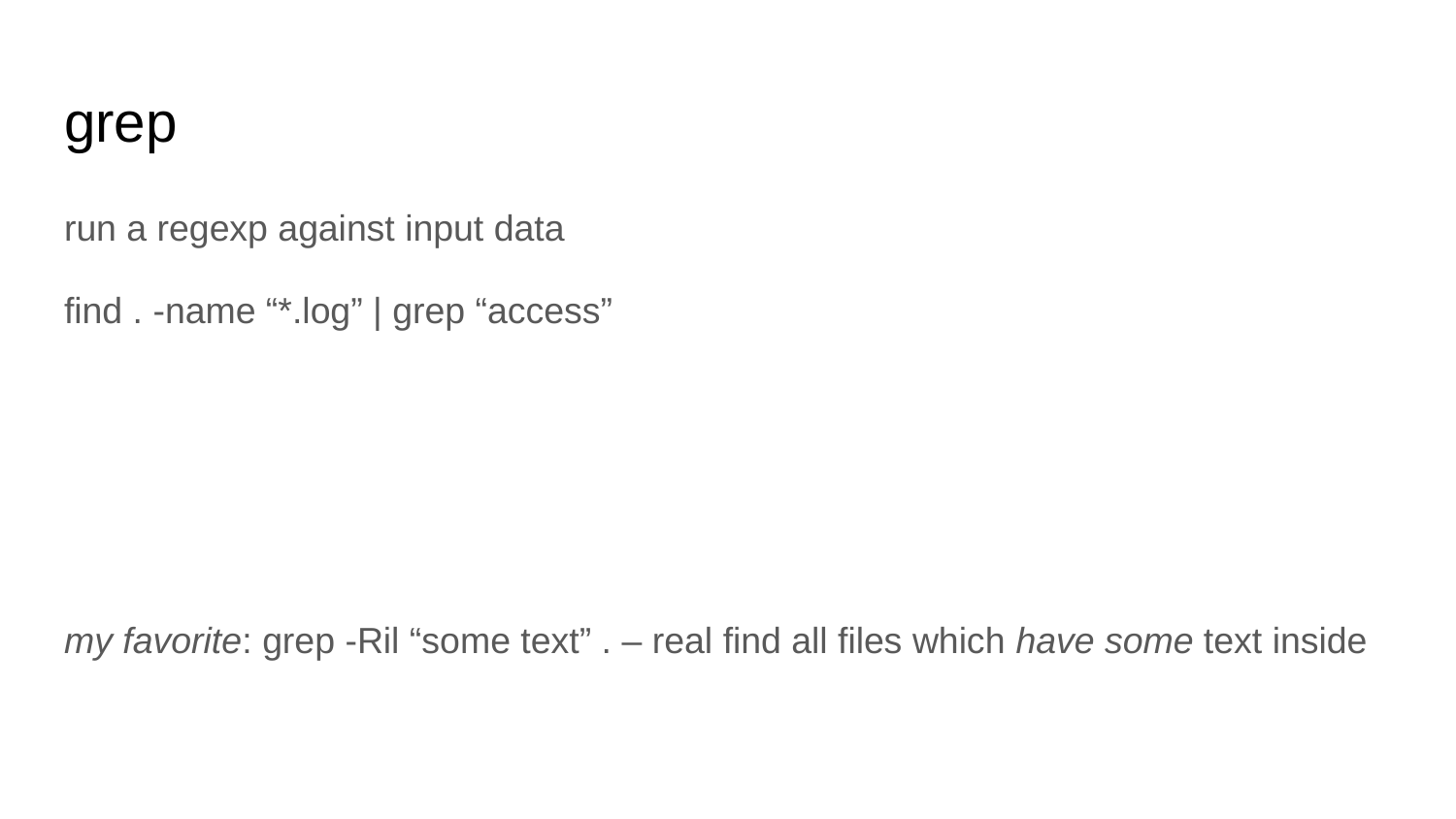

# grep
run a regexp against input data
find . -name “*.log” | grep “access”

my favorite: grep -Ril “some text” . – real find all files which have some text inside